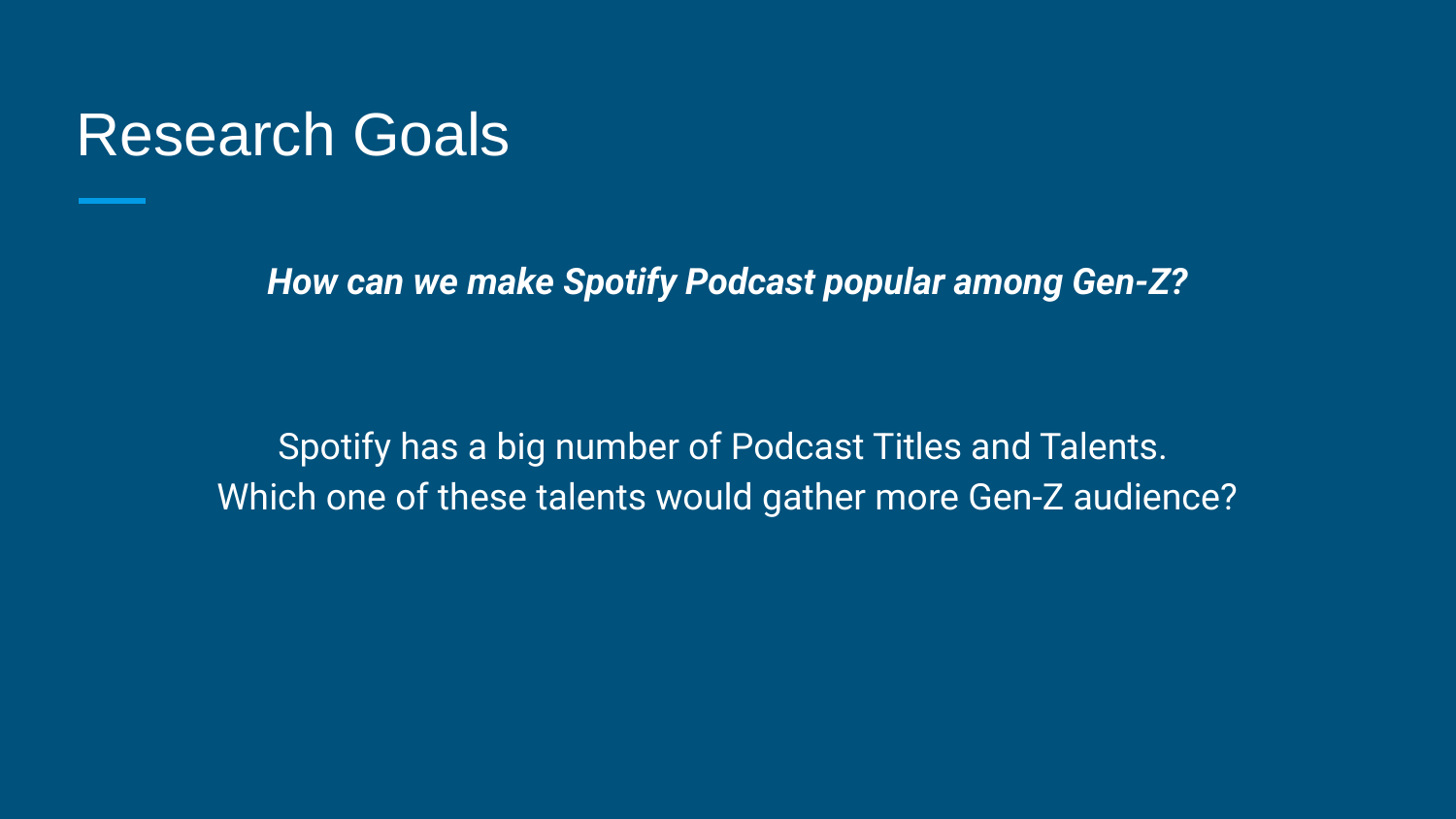

# Research Goals
How can we make Spotify Podcast popular among Gen-Z?

Spotify has a big number of Podcast Titles and Talents.
Which one of these talents would gather more Gen-Z audience?